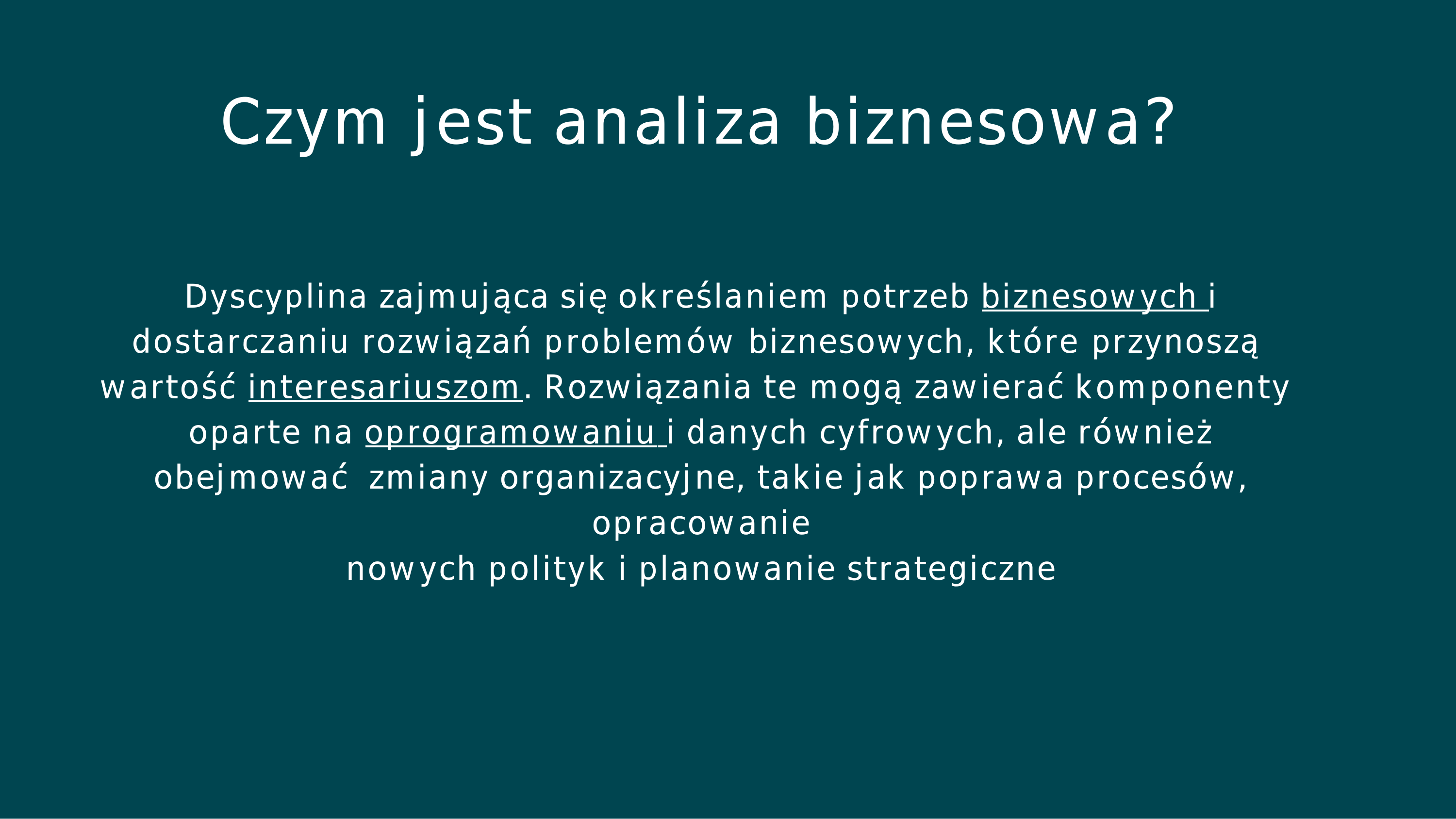

# Czym jest analiza biznesowa?
Dyscyplina zajmująca się określaniem potrzeb biznesowych i
dostarczaniu rozwiązań problemów biznesowych, które przynoszą  wartość interesariuszom. Rozwiązania te mogą zawierać komponenty  oparte na oprogramowaniu i danych cyfrowych, ale również obejmować  zmiany organizacyjne, takie jak poprawa procesów, opracowanie
nowych polityk i planowanie strategiczne